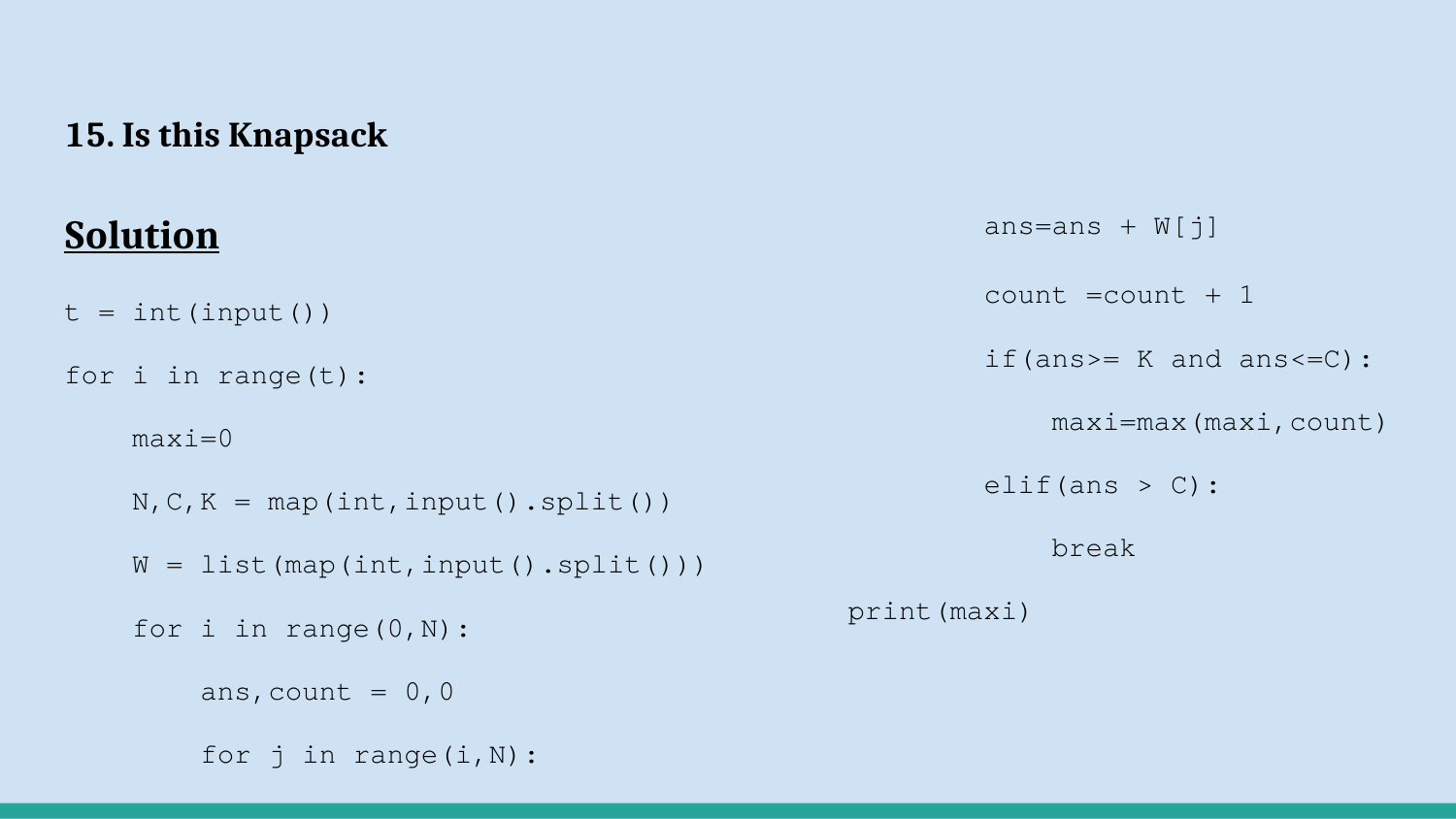

# 15. Is this Knapsack
Solution
t = int(input())
for i in range(t):
    maxi=0
    N,C,K = map(int,input().split())
    W = list(map(int,input().split()))
    for i in range(0,N):
        ans,count = 0,0
        for j in range(i,N):

            ans=ans + W[j]
            count =count + 1
            if(ans>= K and ans<=C):
                maxi=max(maxi,count)
            elif(ans > C):
                break
    print(maxi)